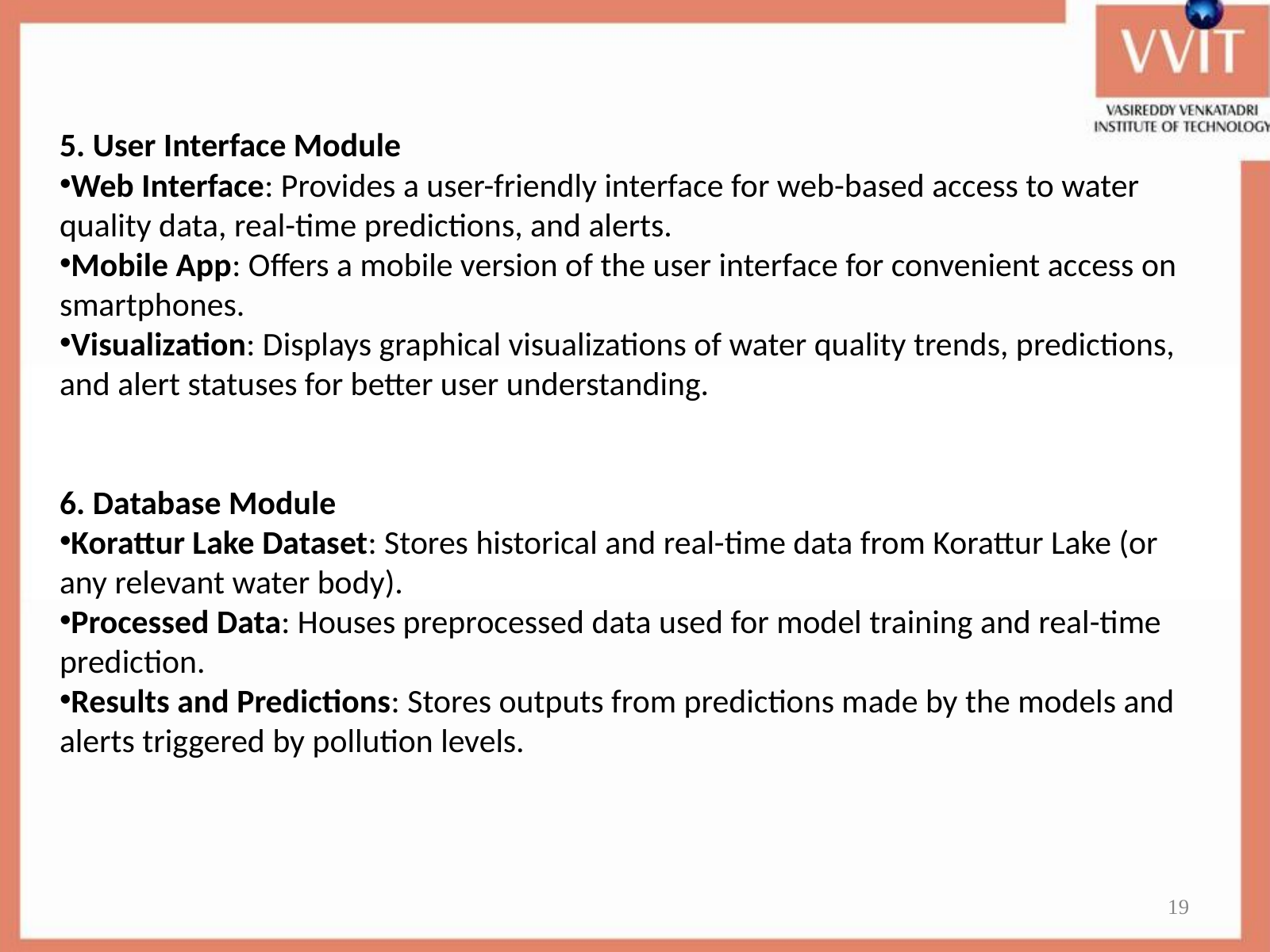

5. User Interface Module
Web Interface: Provides a user-friendly interface for web-based access to water quality data, real-time predictions, and alerts.
Mobile App: Offers a mobile version of the user interface for convenient access on smartphones.
Visualization: Displays graphical visualizations of water quality trends, predictions, and alert statuses for better user understanding.

6. Database Module
Korattur Lake Dataset: Stores historical and real-time data from Korattur Lake (or any relevant water body).
Processed Data: Houses preprocessed data used for model training and real-time prediction.
Results and Predictions: Stores outputs from predictions made by the models and alerts triggered by pollution levels.
19